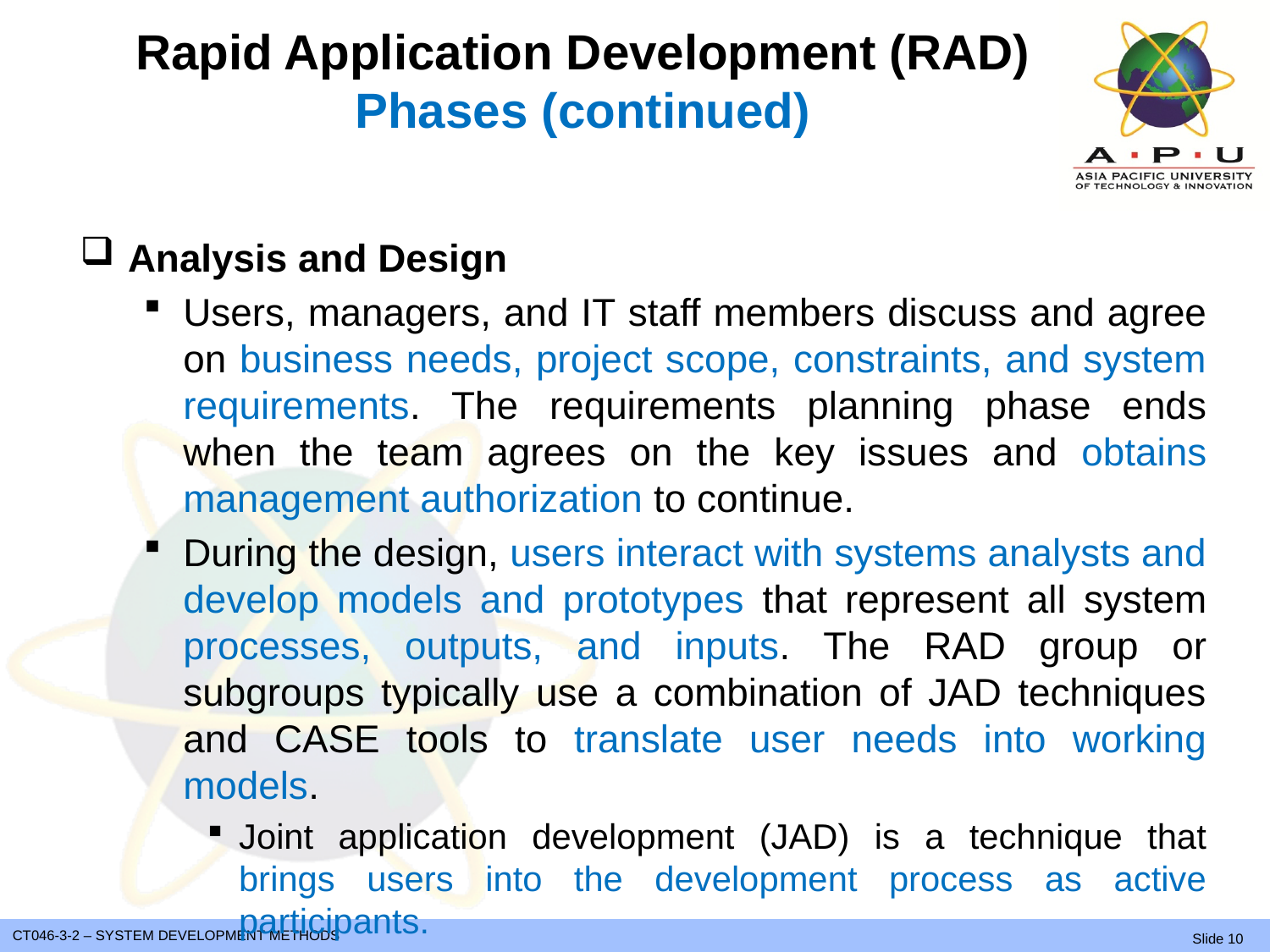

# Rapid Application Development (RAD) Phases (continued)
Analysis and Design
Users, managers, and IT staff members discuss and agree on business needs, project scope, constraints, and system requirements. The requirements planning phase ends when the team agrees on the key issues and obtains management authorization to continue.
During the design, users interact with systems analysts and develop models and prototypes that represent all system processes, outputs, and inputs. The RAD group or subgroups typically use a combination of JAD techniques and CASE tools to translate user needs into working models.
Joint application development (JAD) is a technique that brings users into the development process as active participants.